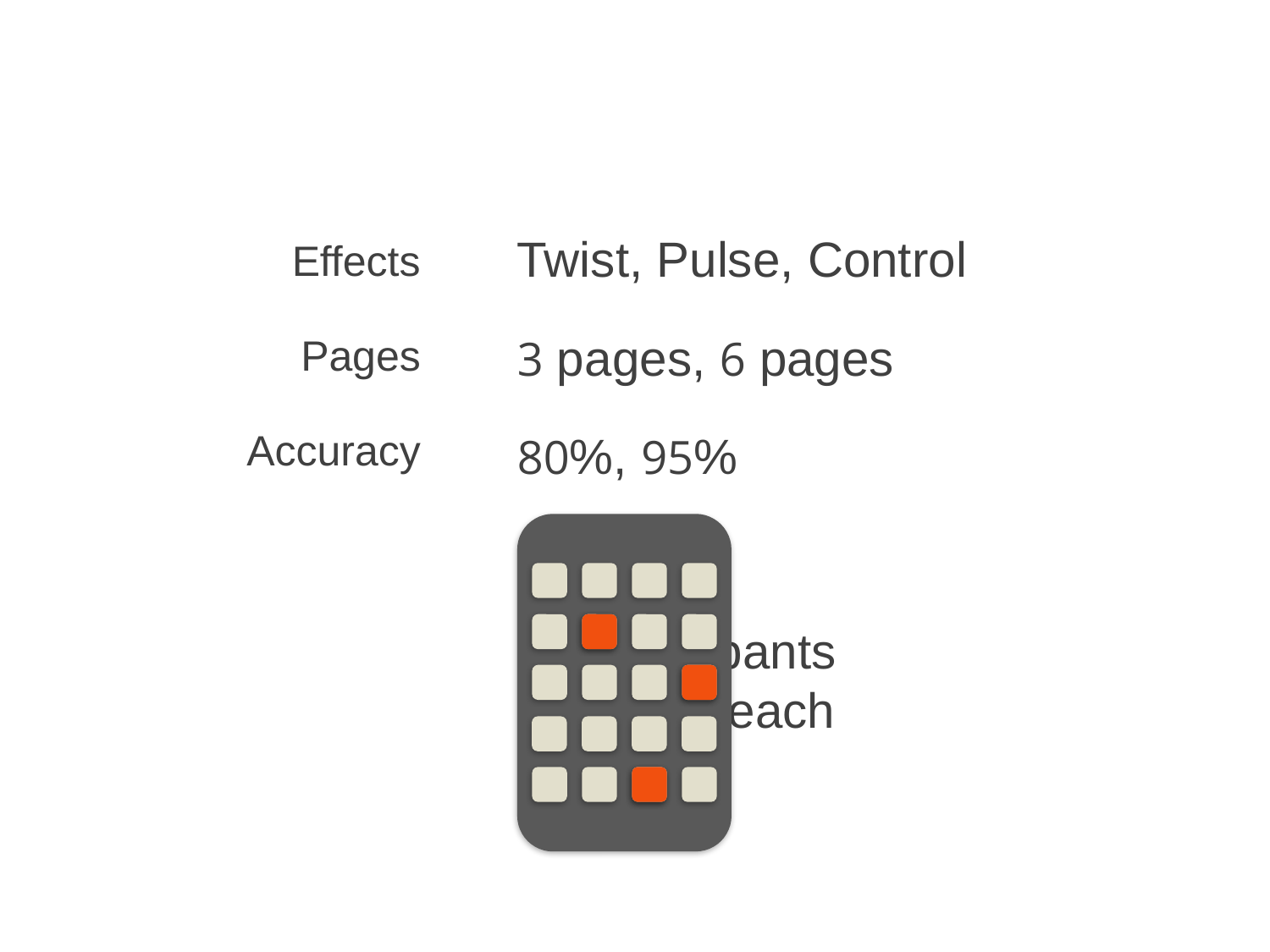

Effects
Pages
Accuracy
Twist, Pulse, Control
3 pages, 6 pages
80%, 95%

12 participants
480 trials each